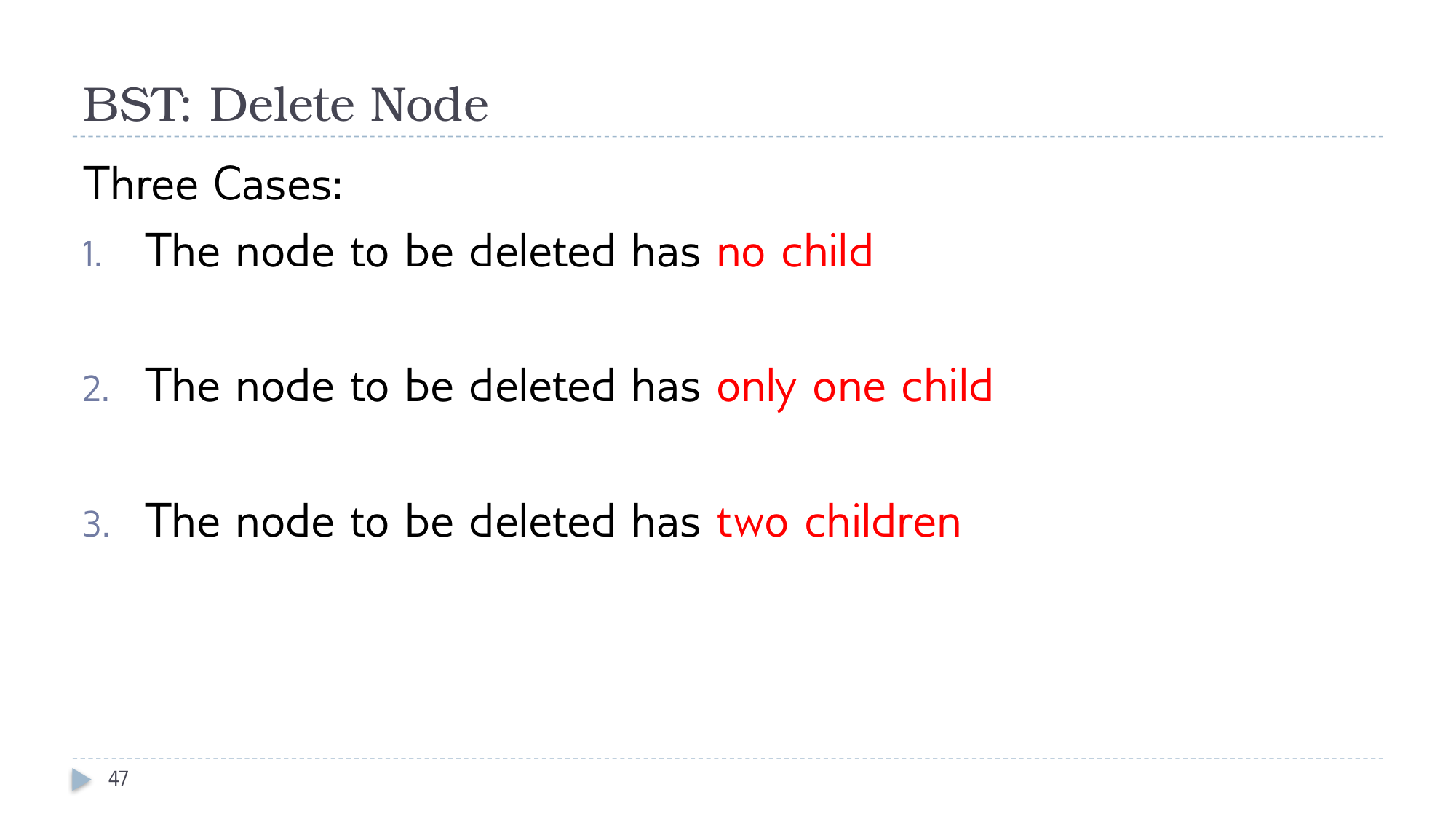

# BST: Delete Node
Three Cases:
The node to be deleted has no child

The node to be deleted has only one child

The node to be deleted has two children

47